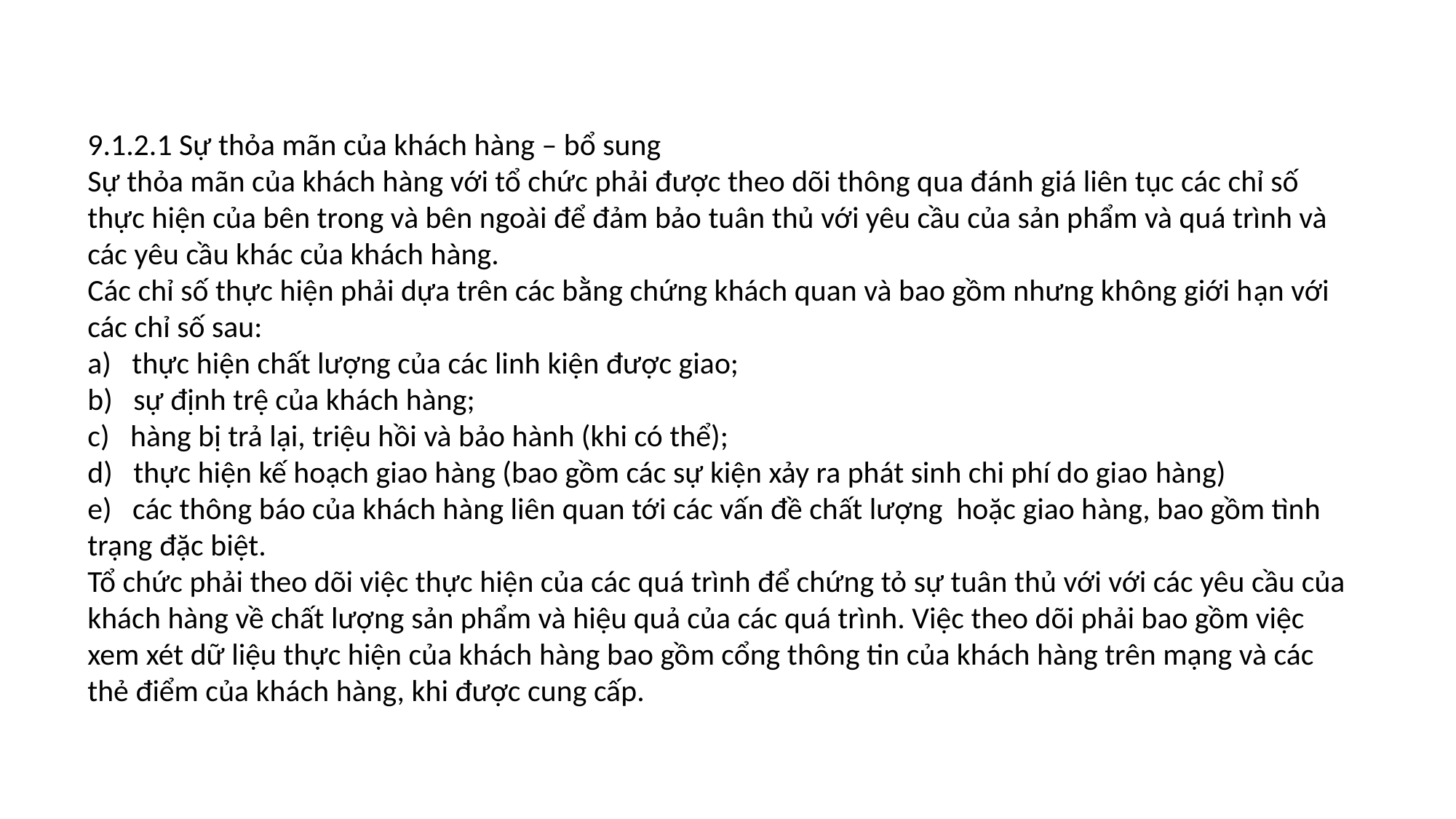

9.1.2.1 Sự thỏa mãn của khách hàng – bổ sung
Sự thỏa mãn của khách hàng với tổ chức phải được theo dõi thông qua đánh giá liên tục các chỉ số thực hiện của bên trong và bên ngoài để đảm bảo tuân thủ với yêu cầu của sản phẩm và quá trình và các yêu cầu khác của khách hàng.
Các chỉ số thực hiện phải dựa trên các bằng chứng khách quan và bao gồm nhưng không giới hạn với các chỉ số sau:
a)   thực hiện chất lượng của các linh kiện được giao;
b)   sự định trệ của khách hàng;
c)   hàng bị trả lại, triệu hồi và bảo hành (khi có thể);
d)   thực hiện kế hoạch giao hàng (bao gồm các sự kiện xảy ra phát sinh chi phí do giao hàng)
e)   các thông báo của khách hàng liên quan tới các vấn đề chất lượng  hoặc giao hàng, bao gồm tình trạng đặc biệt.
Tổ chức phải theo dõi việc thực hiện của các quá trình để chứng tỏ sự tuân thủ với với các yêu cầu của khách hàng về chất lượng sản phẩm và hiệu quả của các quá trình. Việc theo dõi phải bao gồm việc xem xét dữ liệu thực hiện của khách hàng bao gồm cổng thông tin của khách hàng trên mạng và các thẻ điểm của khách hàng, khi được cung cấp.